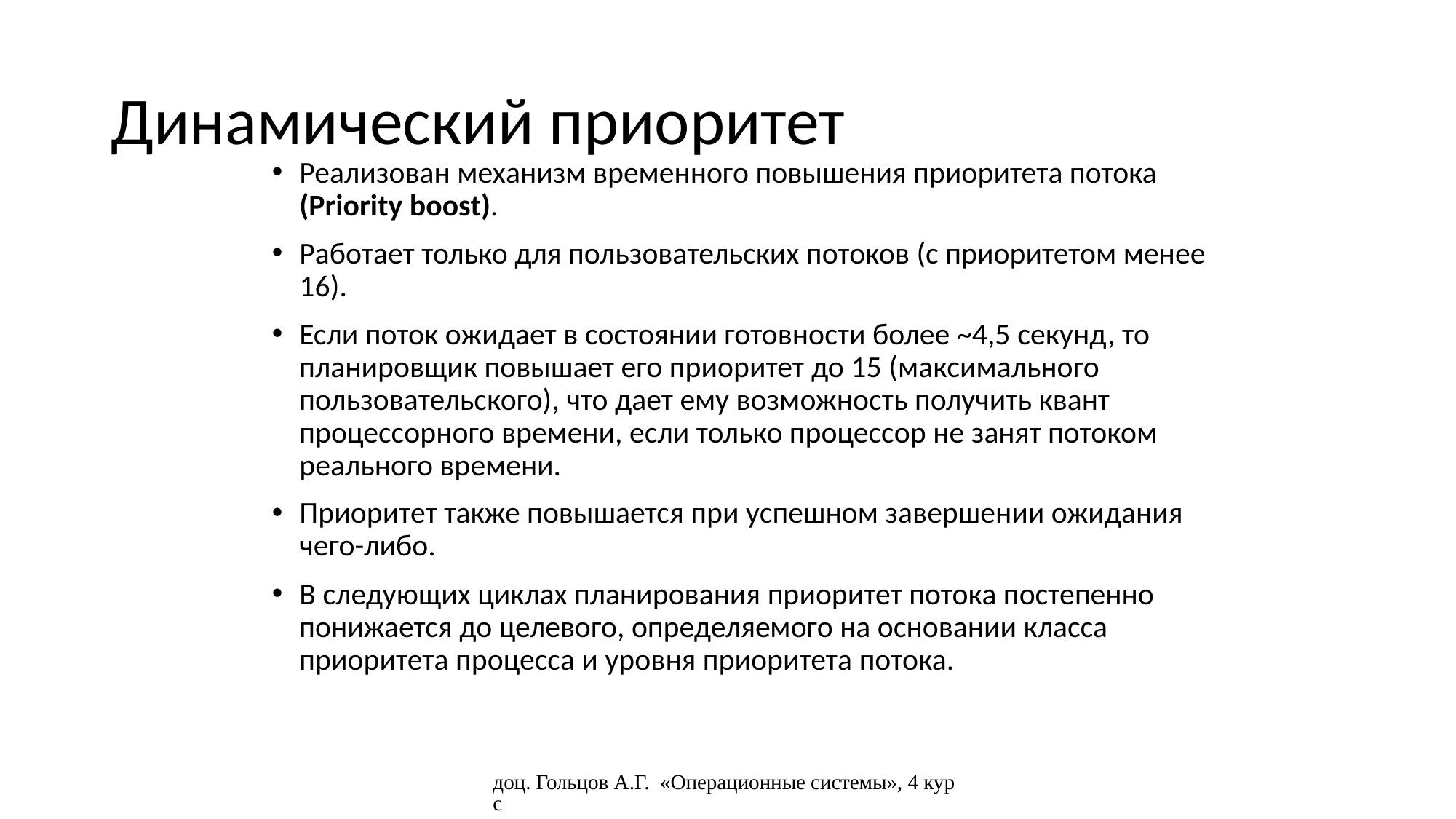

# Динамический приоритет
Реализован механизм временного повышения приоритета потока (Priority boost).
Работает только для пользовательских потоков (с приоритетом менее 16).
Если поток ожидает в состоянии готовности более ~4,5 секунд, то планировщик повышает его приоритет до 15 (максимального пользовательского), что дает ему возможность получить квант процессорного времени, если только процессор не занят потоком реального времени.
Приоритет также повышается при успешном завершении ожидания чего-либо.
В следующих циклах планирования приоритет потока постепенно понижается до целевого, определяемого на основании класса приоритета процесса и уровня приоритета потока.
доц. Гольцов А.Г.  «Операционные системы», 4 курс